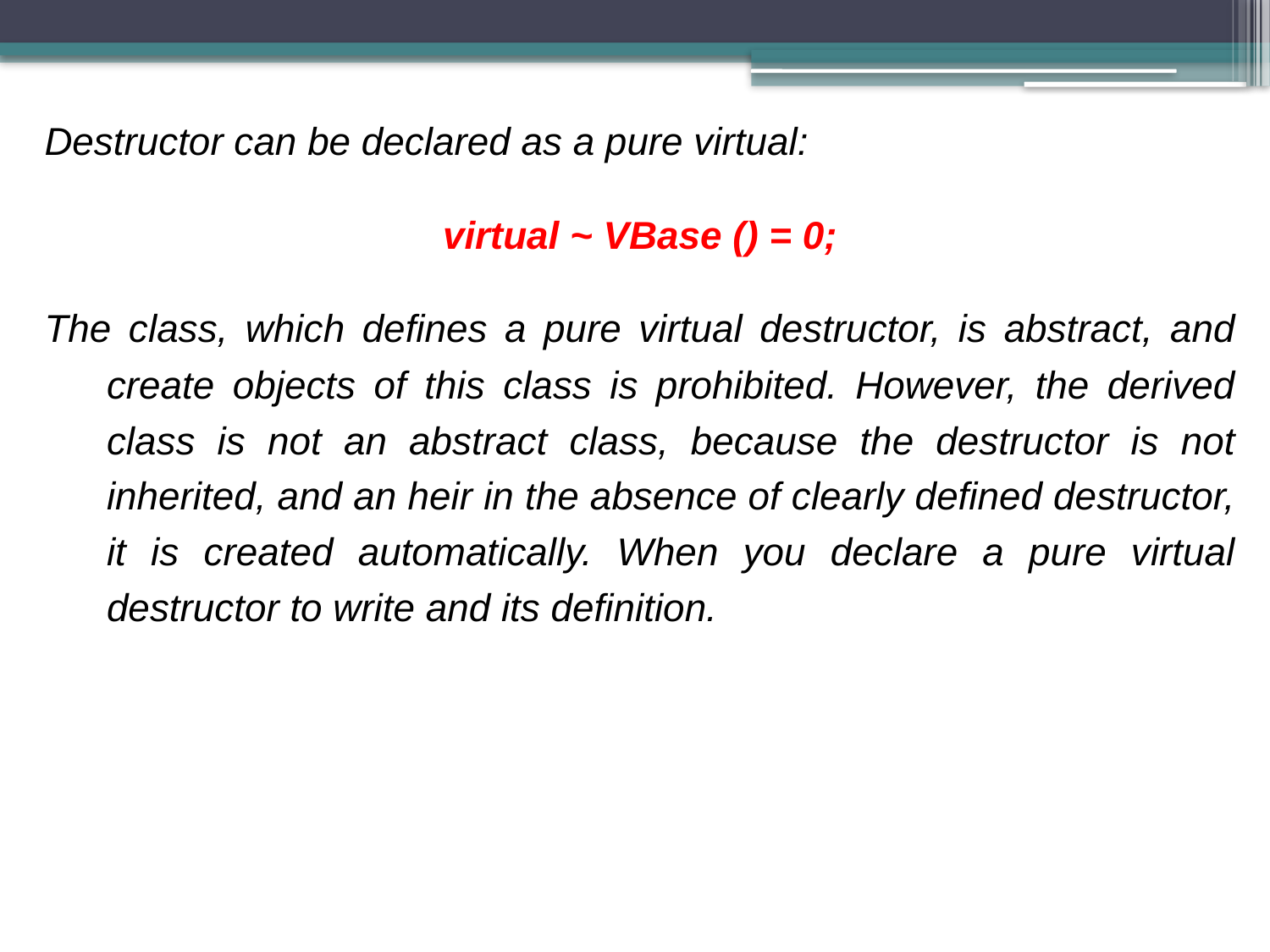

Destructor can be declared as a pure virtual:

virtual ~ VBase () = 0;

The class, which defines a pure virtual destructor, is abstract, and create objects of this class is prohibited. However, the derived class is not an abstract class, because the destructor is not inherited, and an heir in the absence of clearly defined destructor, it is created automatically. When you declare a pure virtual destructor to write and its definition.